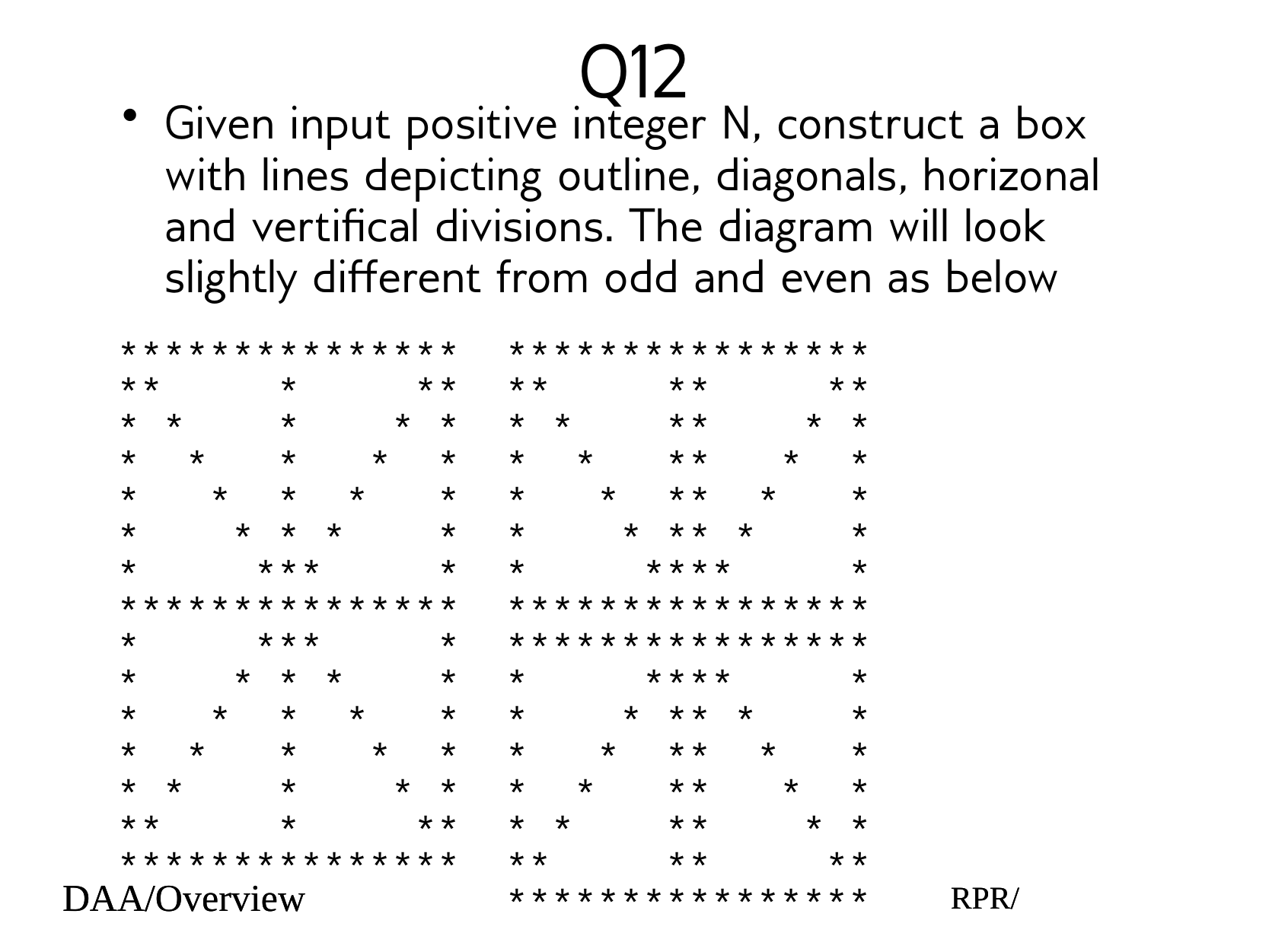

# Q12
Given input positive integer N, construct a box with lines depicting outline, diagonals, horizonal and vertifical divisions. The diagram will look slightly different from odd and even as below

***************  ****************
**     *     **  **     **     **
* *    *    * *  * *    **    * *
*  *   *   *  *  *  *   **   *  *
*   *  *  *   *  *   *  **  *   *
*    * * *    *  *    * ** *    *
*     ***     *  *     ****     *
***************  ****************
*     ***     *  ****************
*    * * *    *  *     ****     *
*   *  *  *   *  *    * ** *    *
*  *   *   *  *  *   *  **  *   *
* *    *    * *  *  *   **   *  *
**     *     **  * *    **    * *
***************  **     **     **
                 ****************
DAA/Overview
RPR/
17